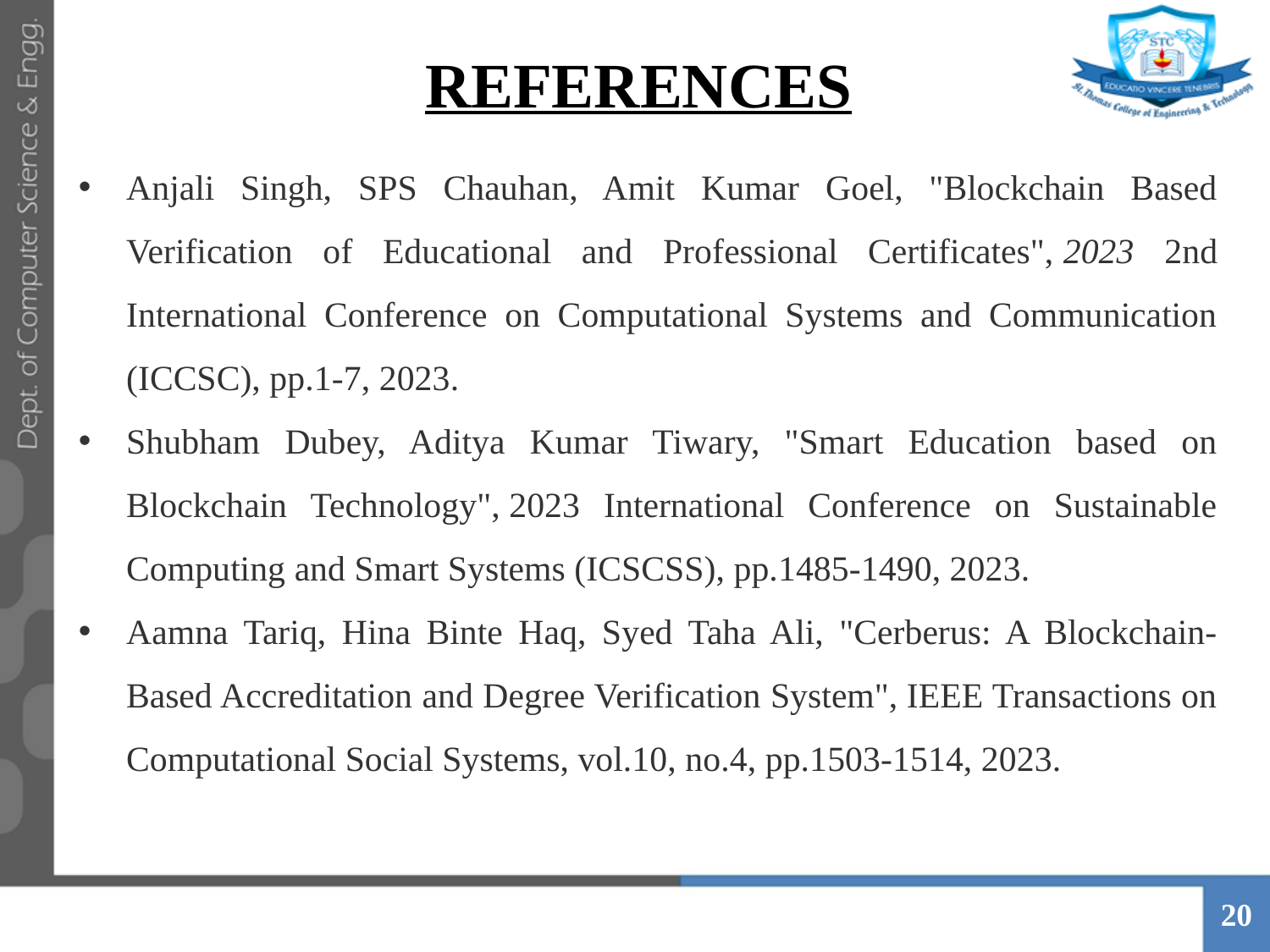

# REFERENCES
Anjali Singh, SPS Chauhan, Amit Kumar Goel, "Blockchain Based Verification of Educational and Professional Certificates", 2023 2nd International Conference on Computational Systems and Communication (ICCSC), pp.1-7, 2023.
Shubham Dubey, Aditya Kumar Tiwary, "Smart Education based on Blockchain Technology", 2023 International Conference on Sustainable Computing and Smart Systems (ICSCSS), pp.1485-1490, 2023.
Aamna Tariq, Hina Binte Haq, Syed Taha Ali, "Cerberus: A Blockchain-Based Accreditation and Degree Verification System", IEEE Transactions on Computational Social Systems, vol.10, no.4, pp.1503-1514, 2023.

20